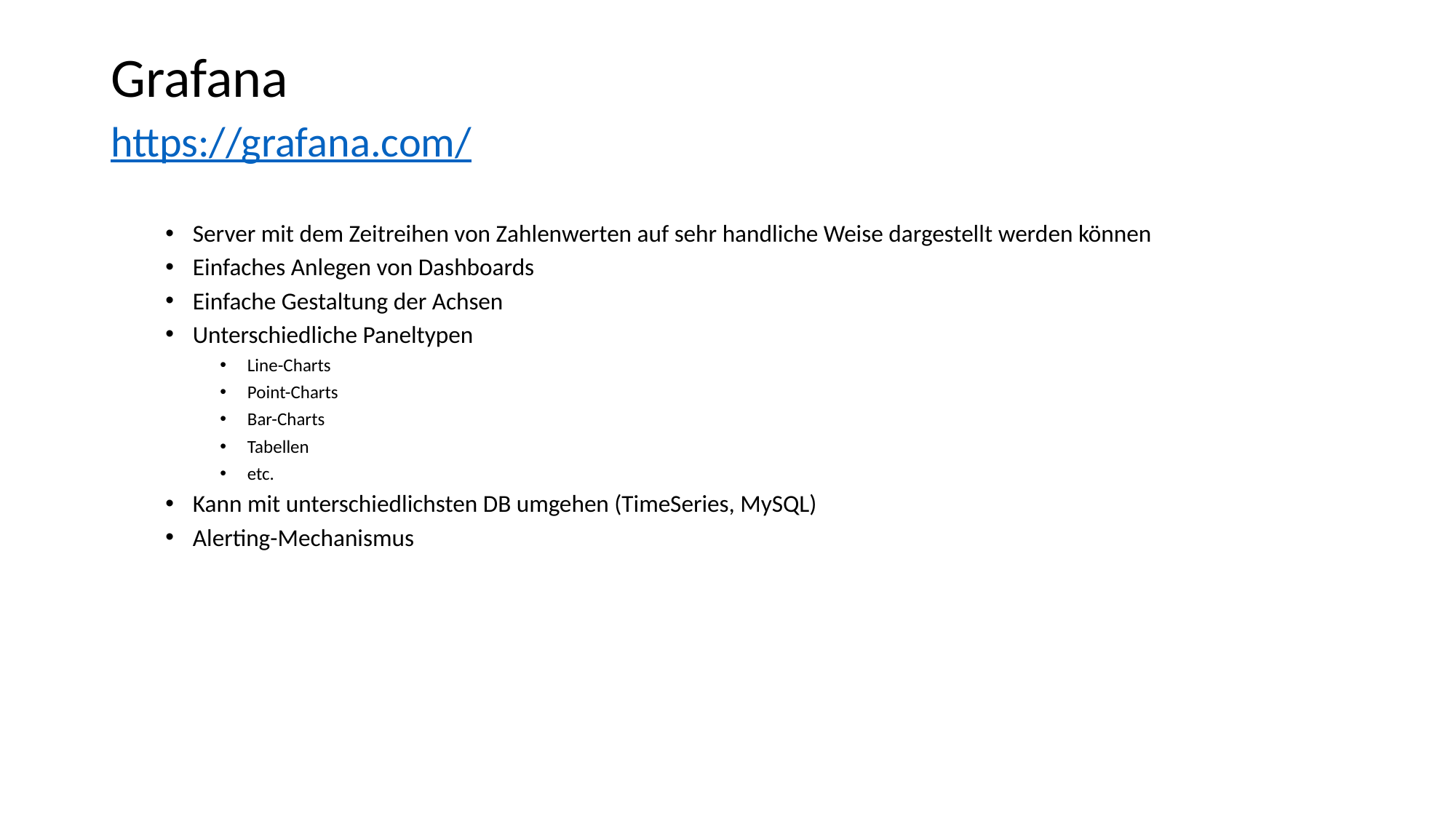

# Grafana
https://grafana.com/

Server mit dem Zeitreihen von Zahlenwerten auf sehr handliche Weise dargestellt werden können
Einfaches Anlegen von Dashboards
Einfache Gestaltung der Achsen
Unterschiedliche Paneltypen
Line-Charts
Point-Charts
Bar-Charts
Tabellen
etc.
Kann mit unterschiedlichsten DB umgehen (TimeSeries, MySQL)
Alerting-Mechanismus